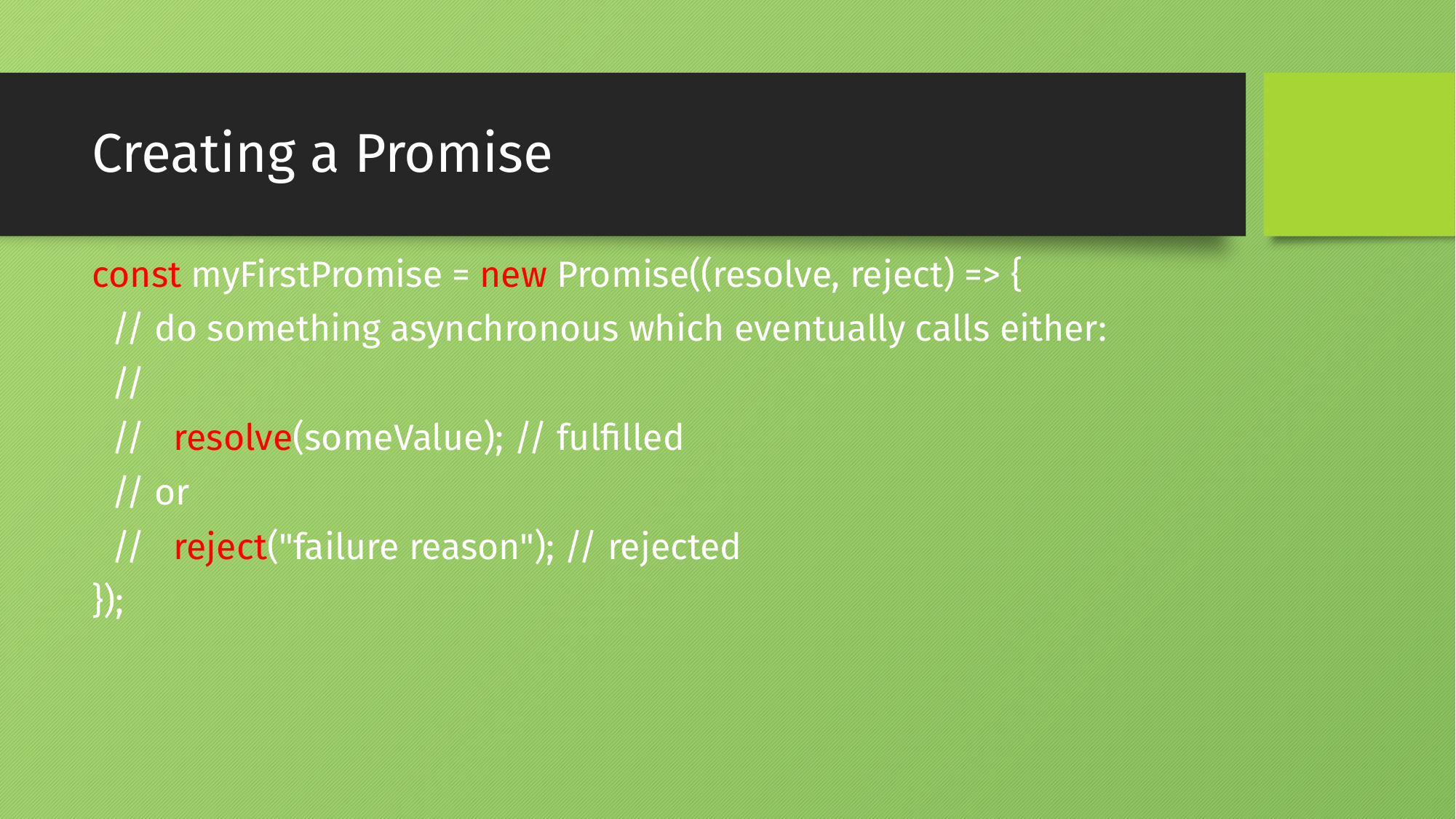

# Creating a Promise
const myFirstPromise = new Promise((resolve, reject) => {
  // do something asynchronous which eventually calls either:
  //
  //   resolve(someValue); // fulfilled
  // or
  //   reject("failure reason"); // rejected
});